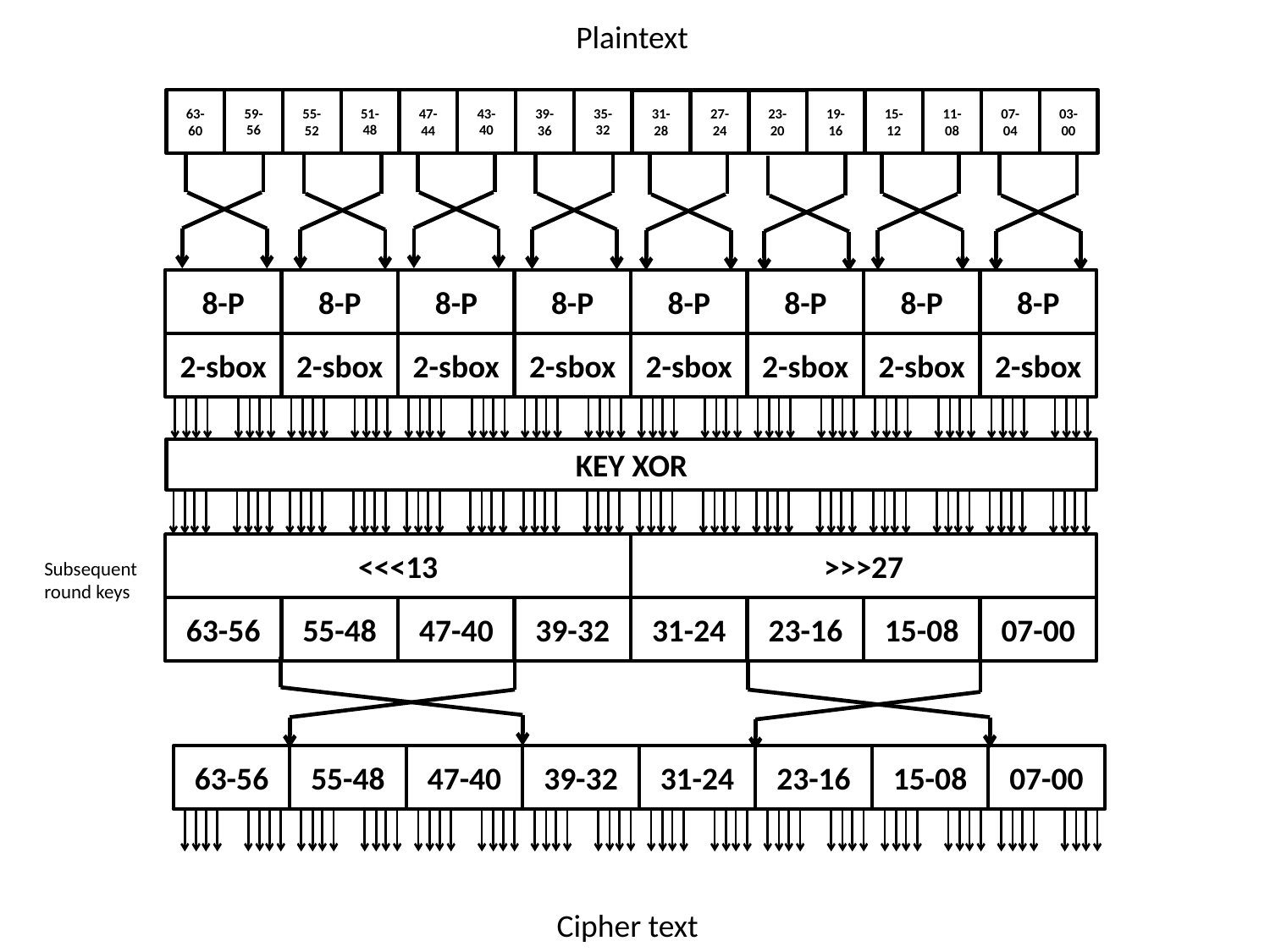

Plaintext
59-56
51-48
43-40
35-32
19-16
11-08
03-00
63-60
55-52
47-44
39-36
15-12
07-04
31-28
27-24
23-20
8-P
8-P
8-P
8-P
8-P
8-P
8-P
8-P
2-sbox
2-sbox
2-sbox
2-sbox
2-sbox
2-sbox
2-sbox
2-sbox
KEY XOR
<<<13
>>>27
Subsequent round keys
63-56
55-48
47-40
39-32
31-24
23-16
15-08
07-00
63-56
55-48
47-40
39-32
31-24
23-16
15-08
07-00
Cipher text